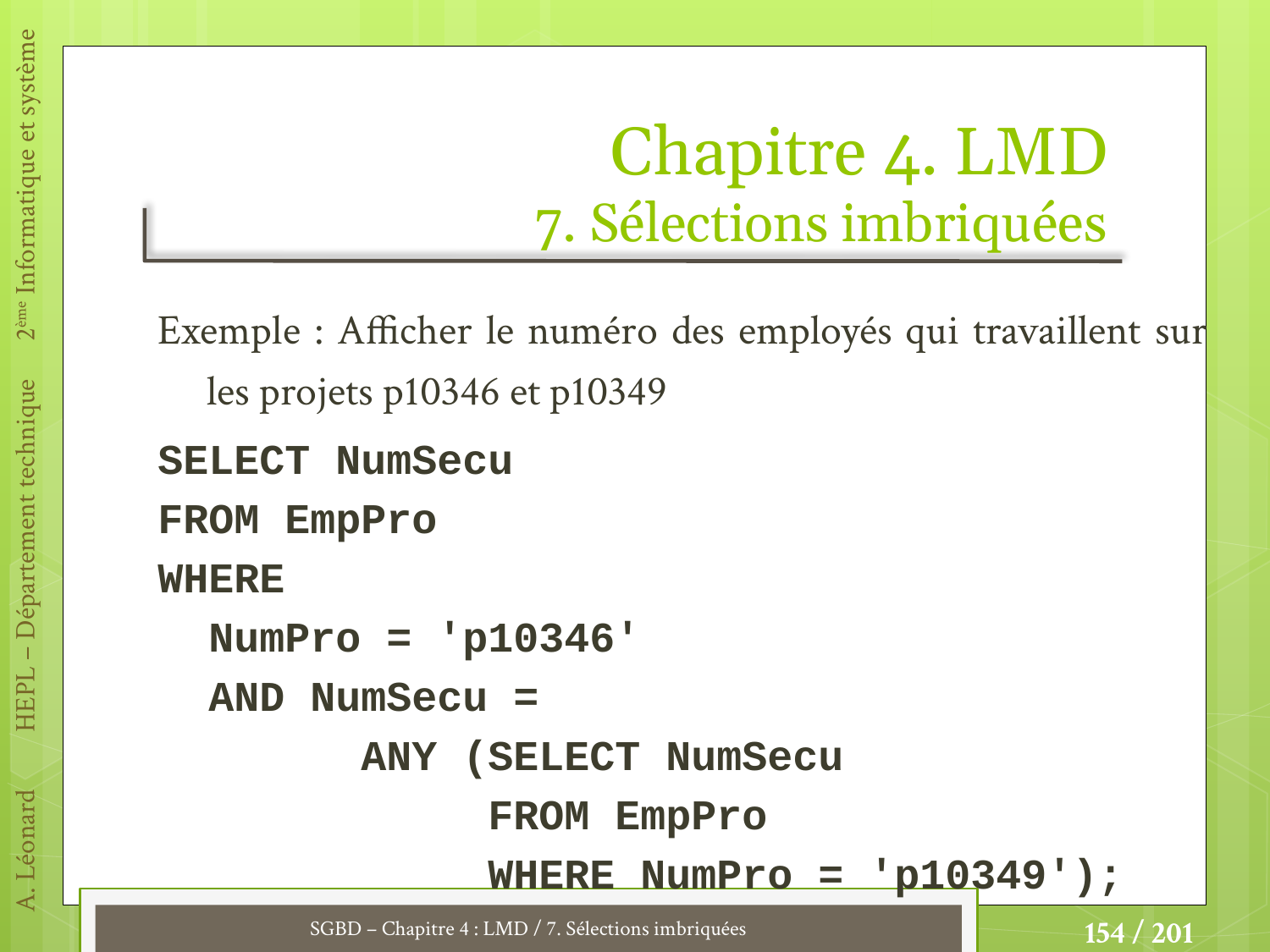

# Chapitre 4. LMD 7. Sélections imbriquées
Exemple : Afficher le numéro des employés qui travaillent sur les projets p10346 et p10349
SELECT NumSecu
FROM EmpPro
WHERE
  NumPro = 'p10346'
  AND NumSecu =
        ANY (SELECT NumSecu
             FROM EmpPro
             WHERE NumPro = 'p10349');

SGBD – Chapitre 4 : LMD / 7. Sélections imbriquées